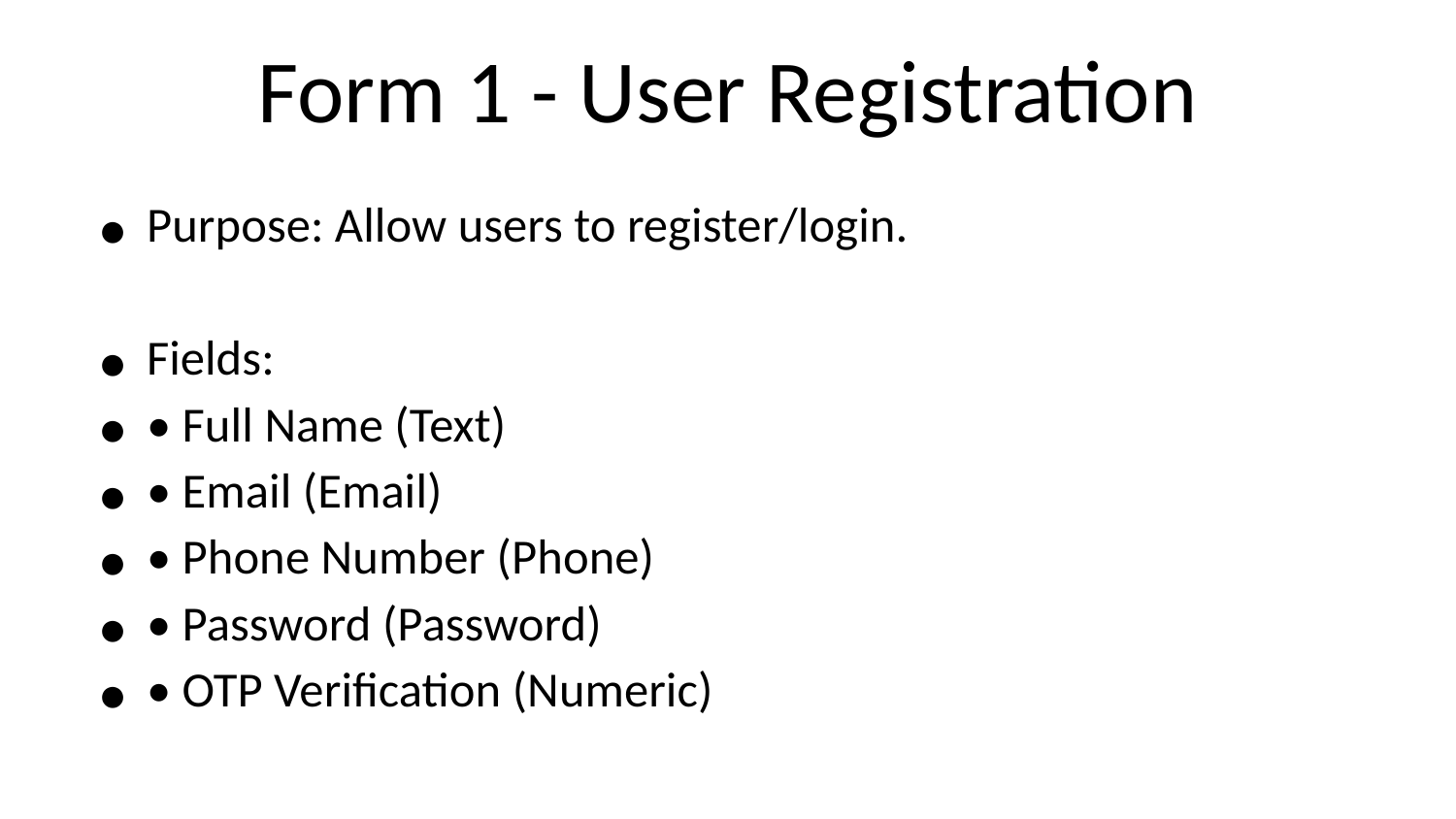

# Form 1 - User Registration
Purpose: Allow users to register/login.

Fields:
• Full Name (Text)
• Email (Email)
• Phone Number (Phone)
• Password (Password)
• OTP Verification (Numeric)